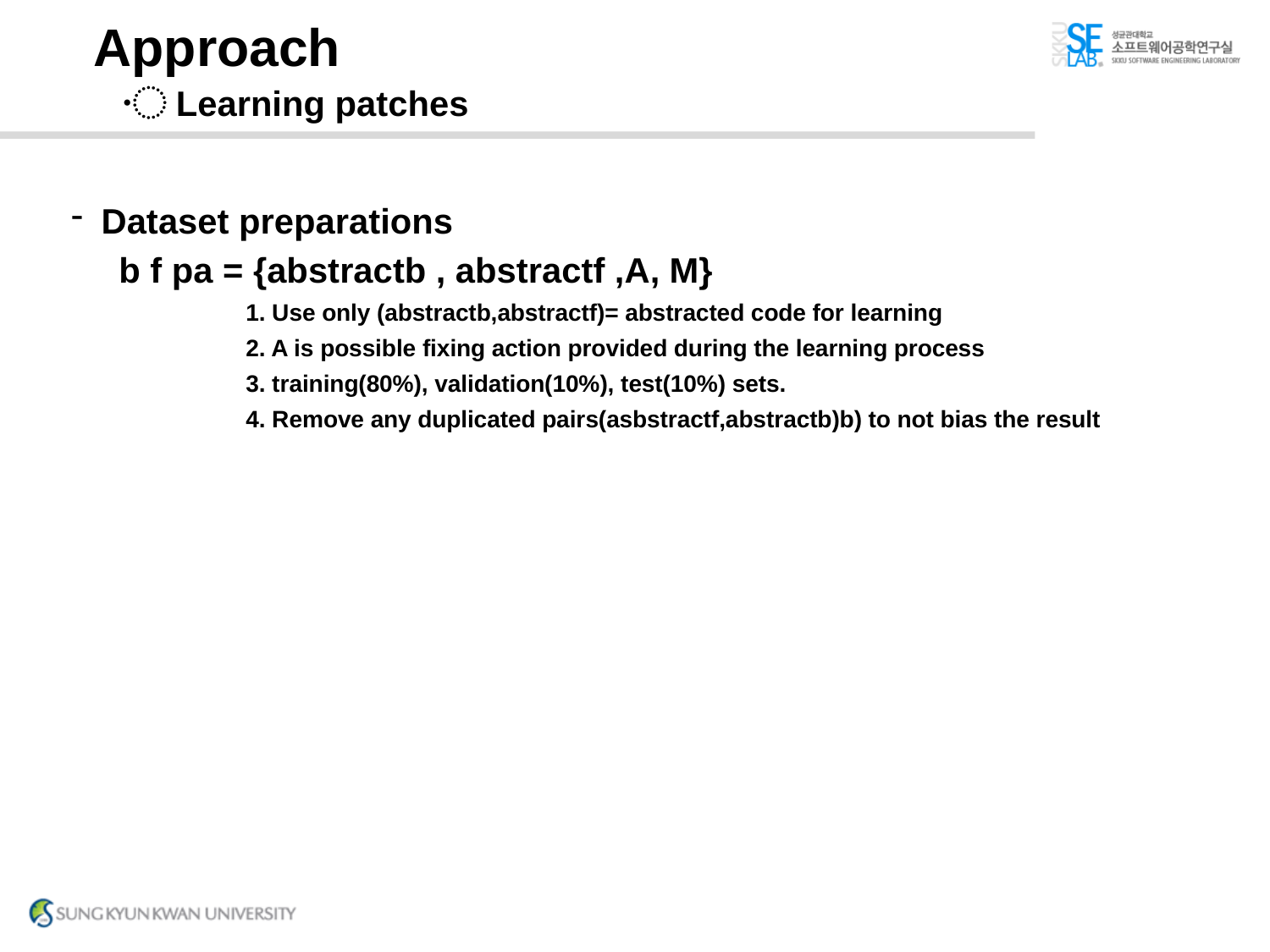

# Approach 〮Learning patches
Dataset preparations
b f pa = {abstractb , abstractf ,A, M}
	1. Use only (abstractb,abstractf)= abstracted code for learning
	2. A is possible fixing action provided during the learning process
	3. training(80%), validation(10%), test(10%) sets.
	4. Remove any duplicated pairs(asbstractf,abstractb)b) to not bias the result